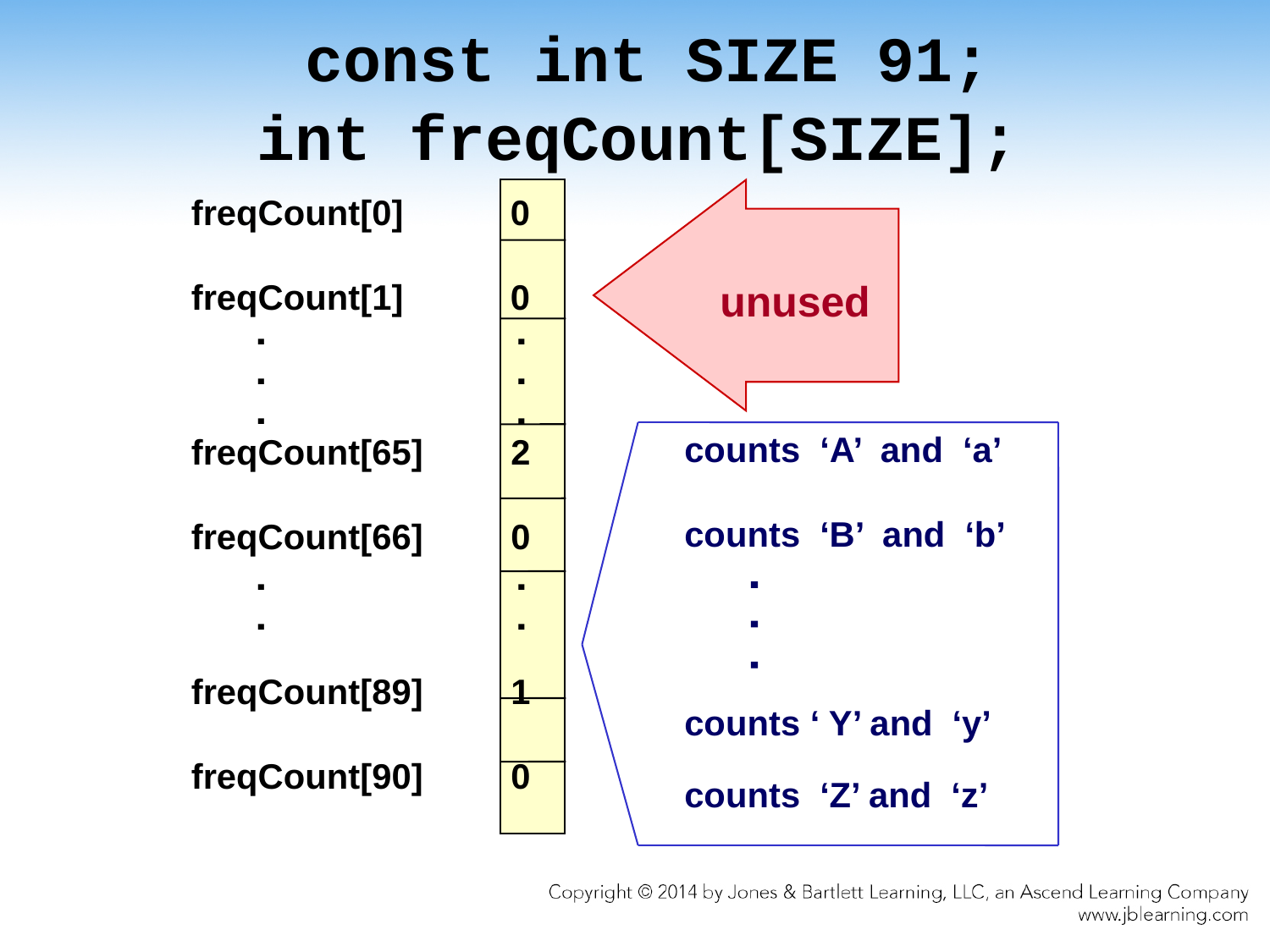

# const int SIZE 91; int freqCount[SIZE];

freqCount[0]           0

freqCount[1]           0
       .                           .
       .                           .
       .                           .
freqCount[65]         2

freqCount[66]         0
       .                           .
       .                           .

freqCount[89]         1

freqCount[90]         0

   unused

counts  ‘A’  and  ‘a’

counts  ‘B’  and  ‘b’
       .
       .
       .

counts ‘ Y’ and  ‘y’

counts  ‘Z’ and  ‘z’